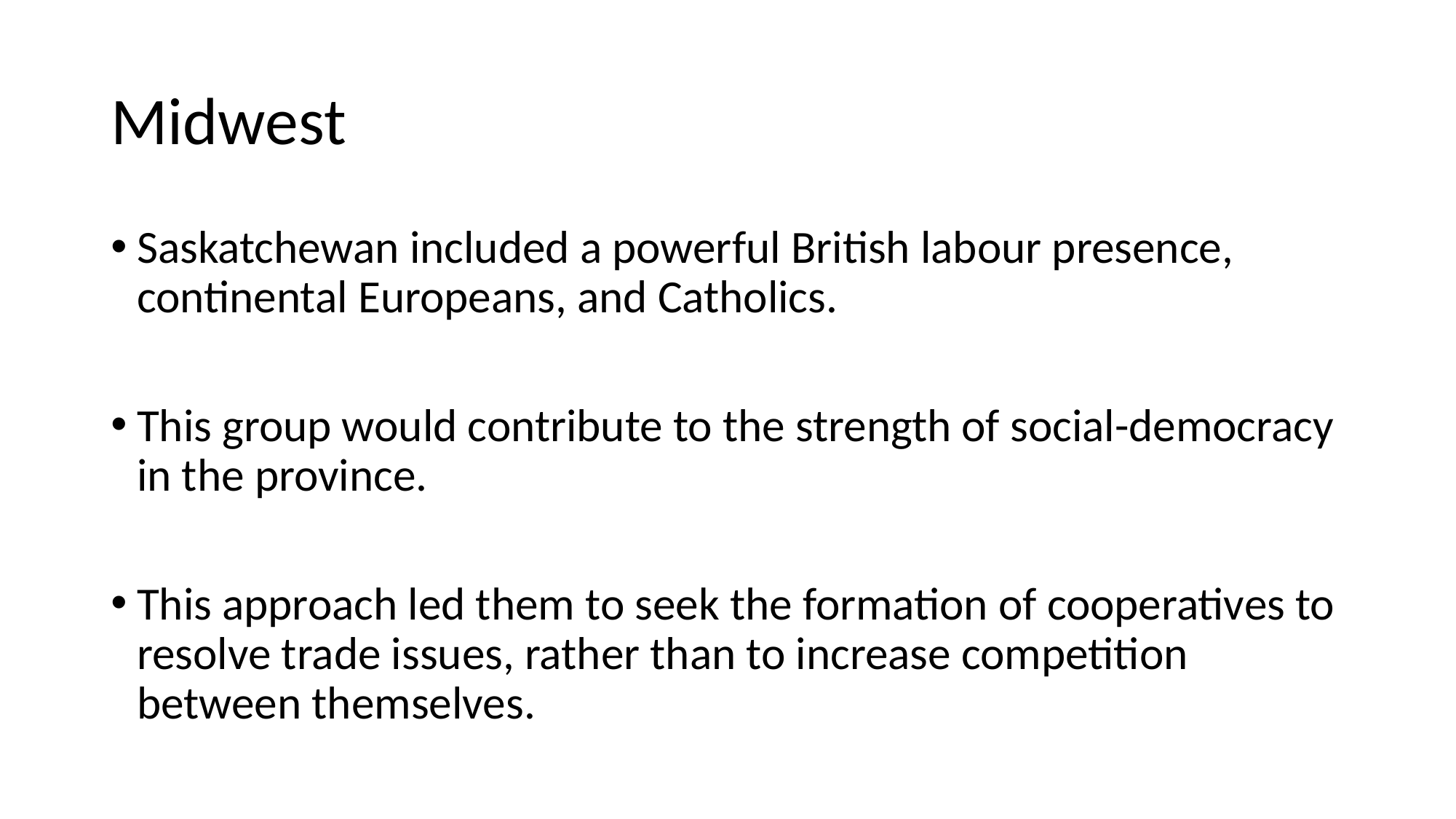

# Midwest
Saskatchewan included a powerful British labour presence, continental Europeans, and Catholics.

This group would contribute to the strength of social-democracy in the province.

This approach led them to seek the formation of cooperatives to resolve trade issues, rather than to increase competition between themselves.